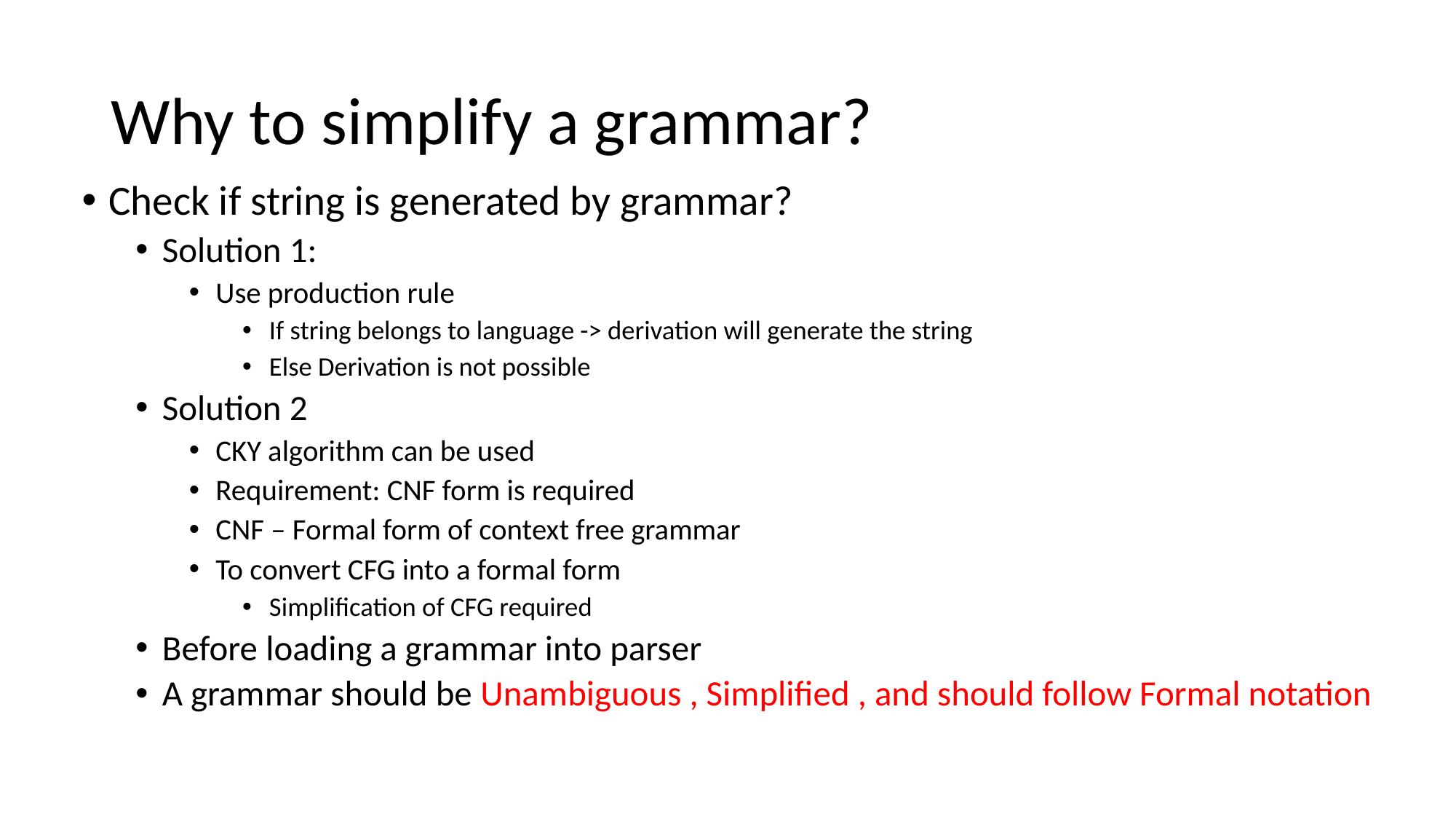

# Why to simplify a grammar?
Check if string is generated by grammar?
Solution 1:
Use production rule
If string belongs to language -> derivation will generate the string
Else Derivation is not possible
Solution 2
CKY algorithm can be used
Requirement: CNF form is required
CNF – Formal form of context free grammar
To convert CFG into a formal form
Simplification of CFG required
Before loading a grammar into parser
A grammar should be Unambiguous , Simplified , and should follow Formal notation